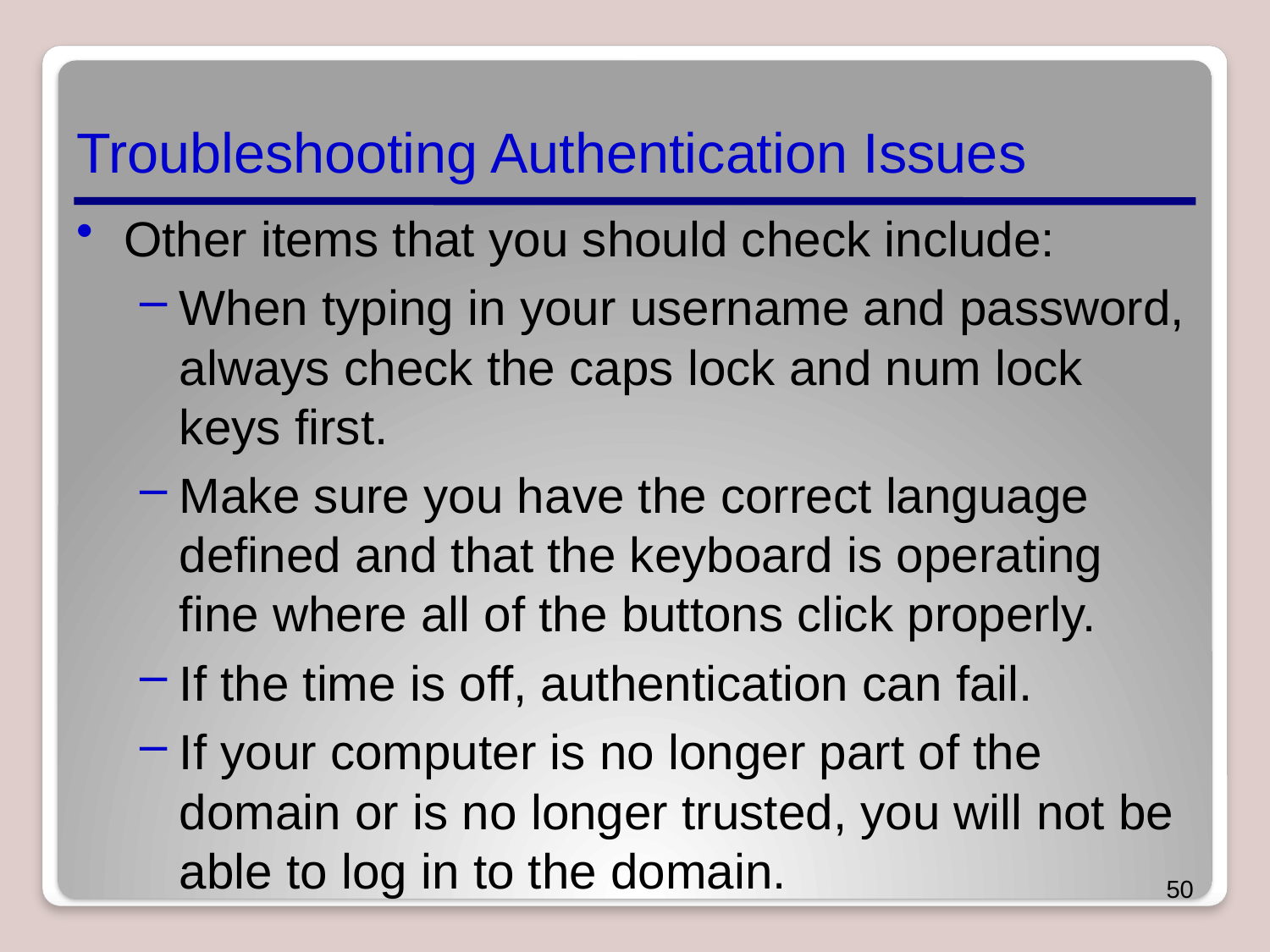

# Troubleshooting Authentication Issues
Other items that you should check include:
When typing in your username and password, always check the caps lock and num lock keys first.
Make sure you have the correct language defined and that the keyboard is operating fine where all of the buttons click properly.
If the time is off, authentication can fail.
If your computer is no longer part of the domain or is no longer trusted, you will not be able to log in to the domain.

50